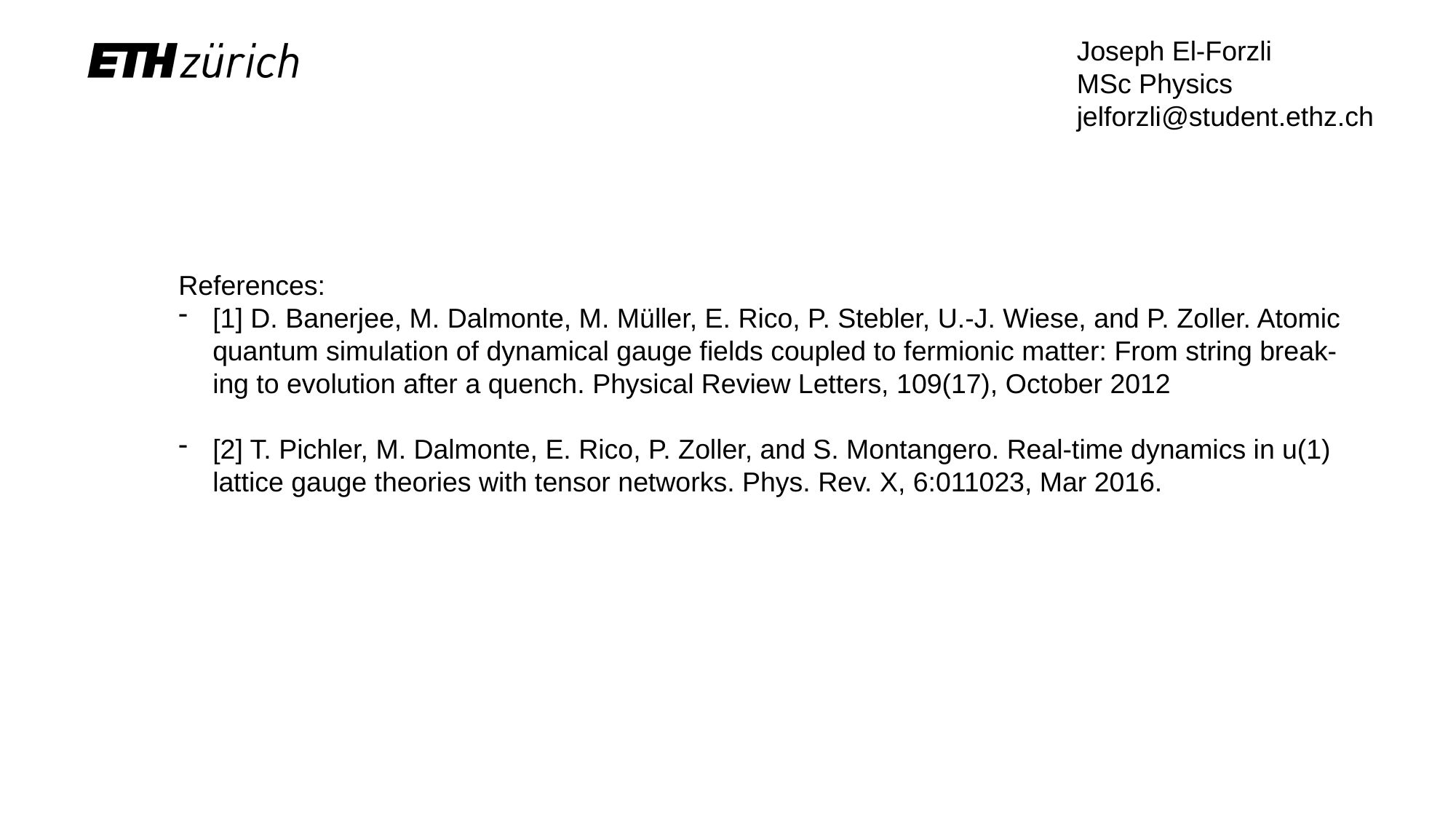

Joseph El-Forzli
MSc Physics
jelforzli@student.ethz.ch
References:
[1] D. Banerjee, M. Dalmonte, M. Müller, E. Rico, P. Stebler, U.-J. Wiese, and P. Zoller. Atomic
quantum simulation of dynamical gauge fields coupled to fermionic matter: From string break-
ing to evolution after a quench. Physical Review Letters, 109(17), October 2012

[2] T. Pichler, M. Dalmonte, E. Rico, P. Zoller, and S. Montangero. Real-time dynamics in u(1)
lattice gauge theories with tensor networks. Phys. Rev. X, 6:011023, Mar 2016.